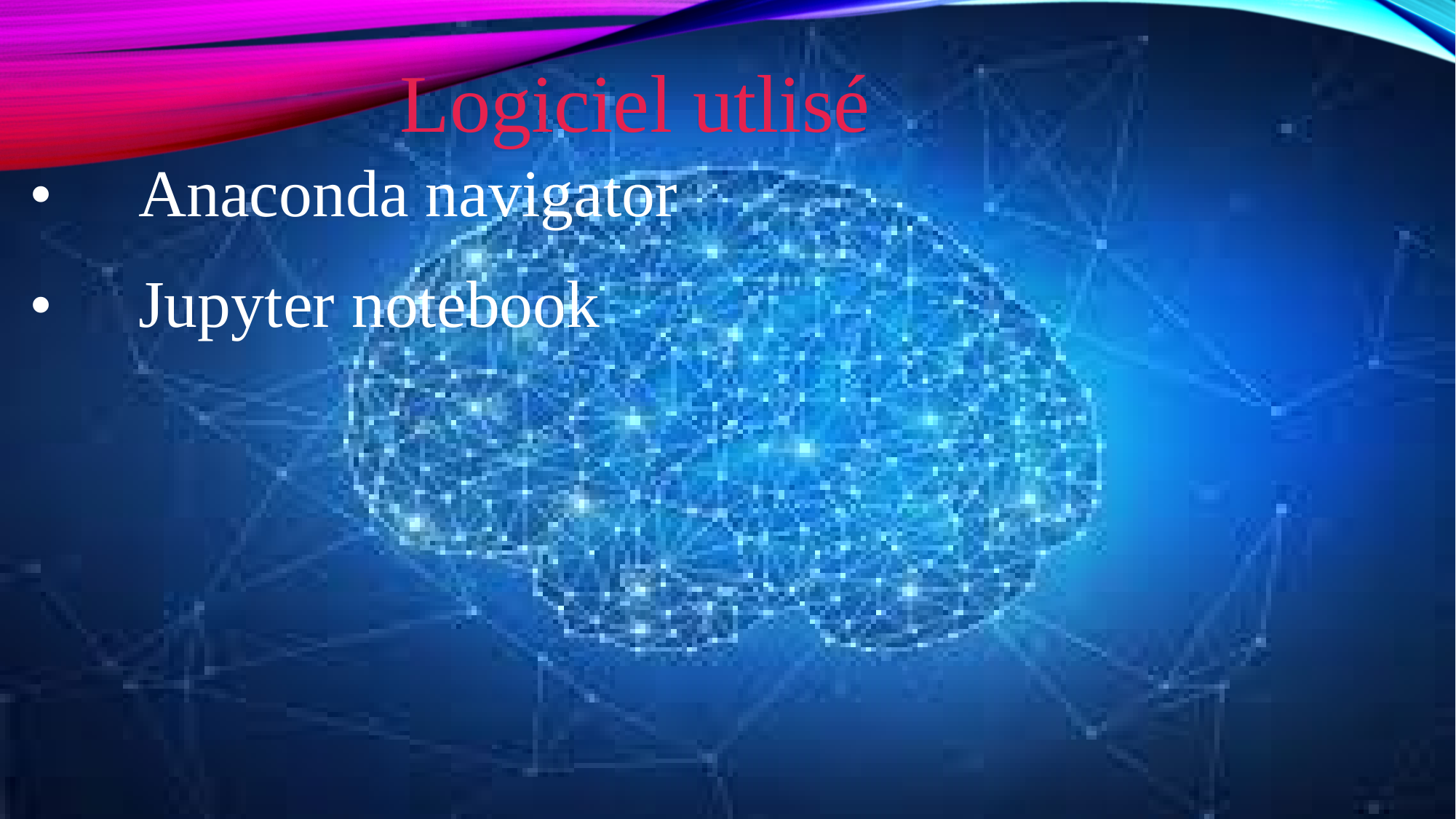

Logiciel utlisé
•	Anaconda navigator
•	Jupyter notebook